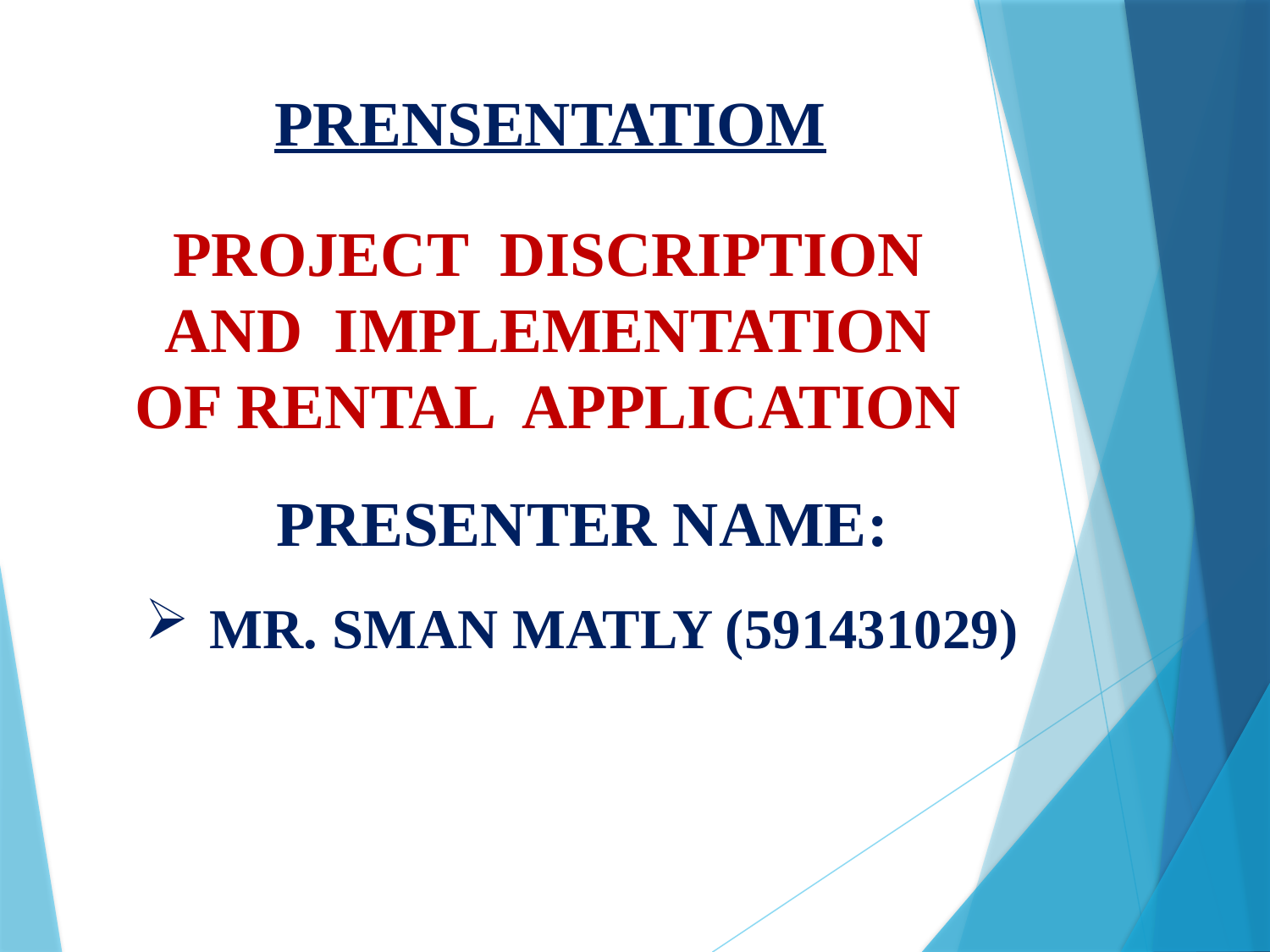

PRENSENTATIOM
PROJECT  DISCRIPTION AND  IMPLEMENTATION OF RENTAL  APPLICATION
PRESENTER NAME:
MR. SMAN MATLY (591431029)